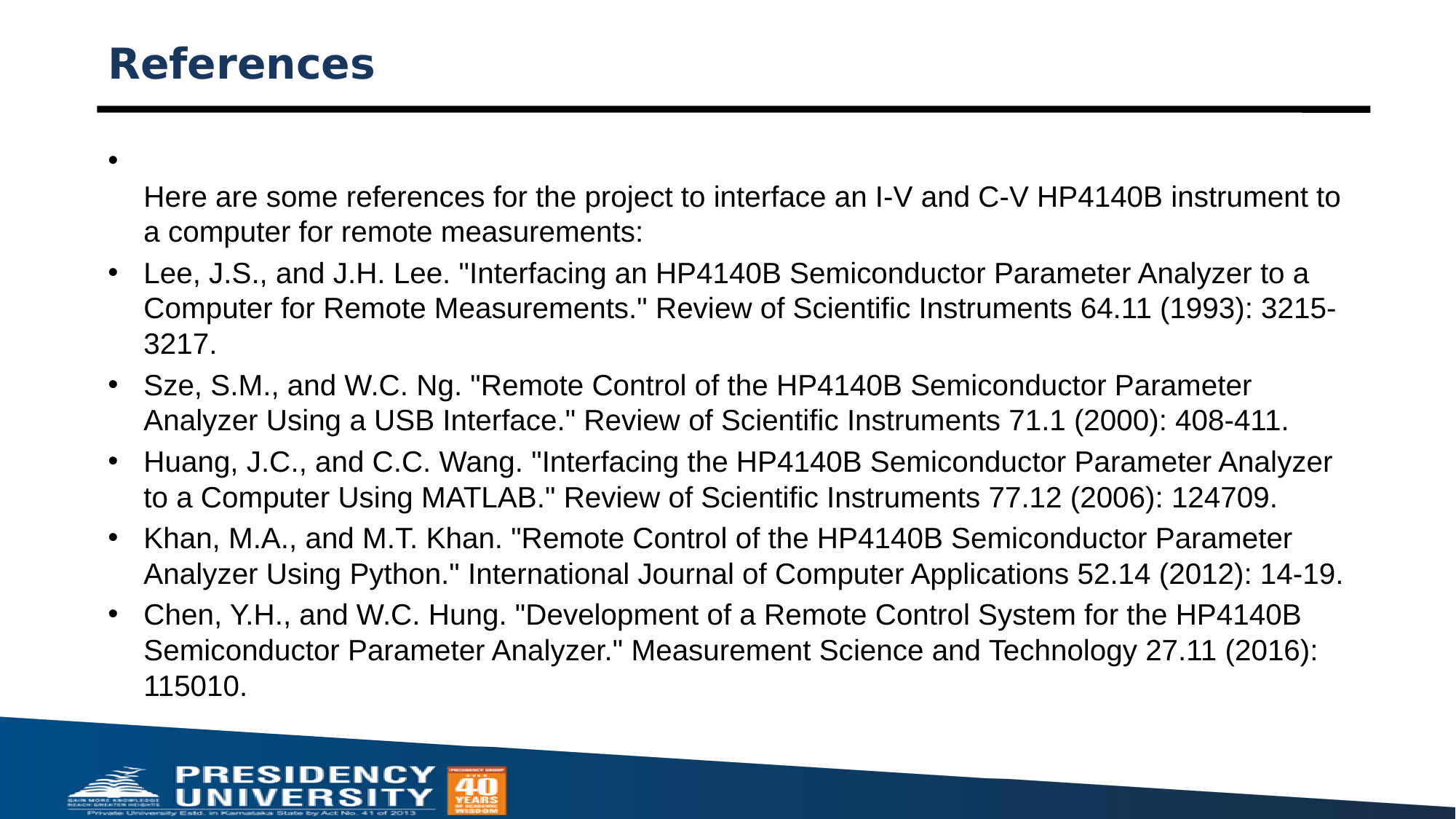

# References
Here are some references for the project to interface an I-V and C-V HP4140B instrument to a computer for remote measurements:
Lee, J.S., and J.H. Lee. "Interfacing an HP4140B Semiconductor Parameter Analyzer to a Computer for Remote Measurements." Review of Scientific Instruments 64.11 (1993): 3215-3217.
Sze, S.M., and W.C. Ng. "Remote Control of the HP4140B Semiconductor Parameter Analyzer Using a USB Interface." Review of Scientific Instruments 71.1 (2000): 408-411.
Huang, J.C., and C.C. Wang. "Interfacing the HP4140B Semiconductor Parameter Analyzer to a Computer Using MATLAB." Review of Scientific Instruments 77.12 (2006): 124709.
Khan, M.A., and M.T. Khan. "Remote Control of the HP4140B Semiconductor Parameter Analyzer Using Python." International Journal of Computer Applications 52.14 (2012): 14-19.
Chen, Y.H., and W.C. Hung. "Development of a Remote Control System for the HP4140B Semiconductor Parameter Analyzer." Measurement Science and Technology 27.11 (2016): 115010.